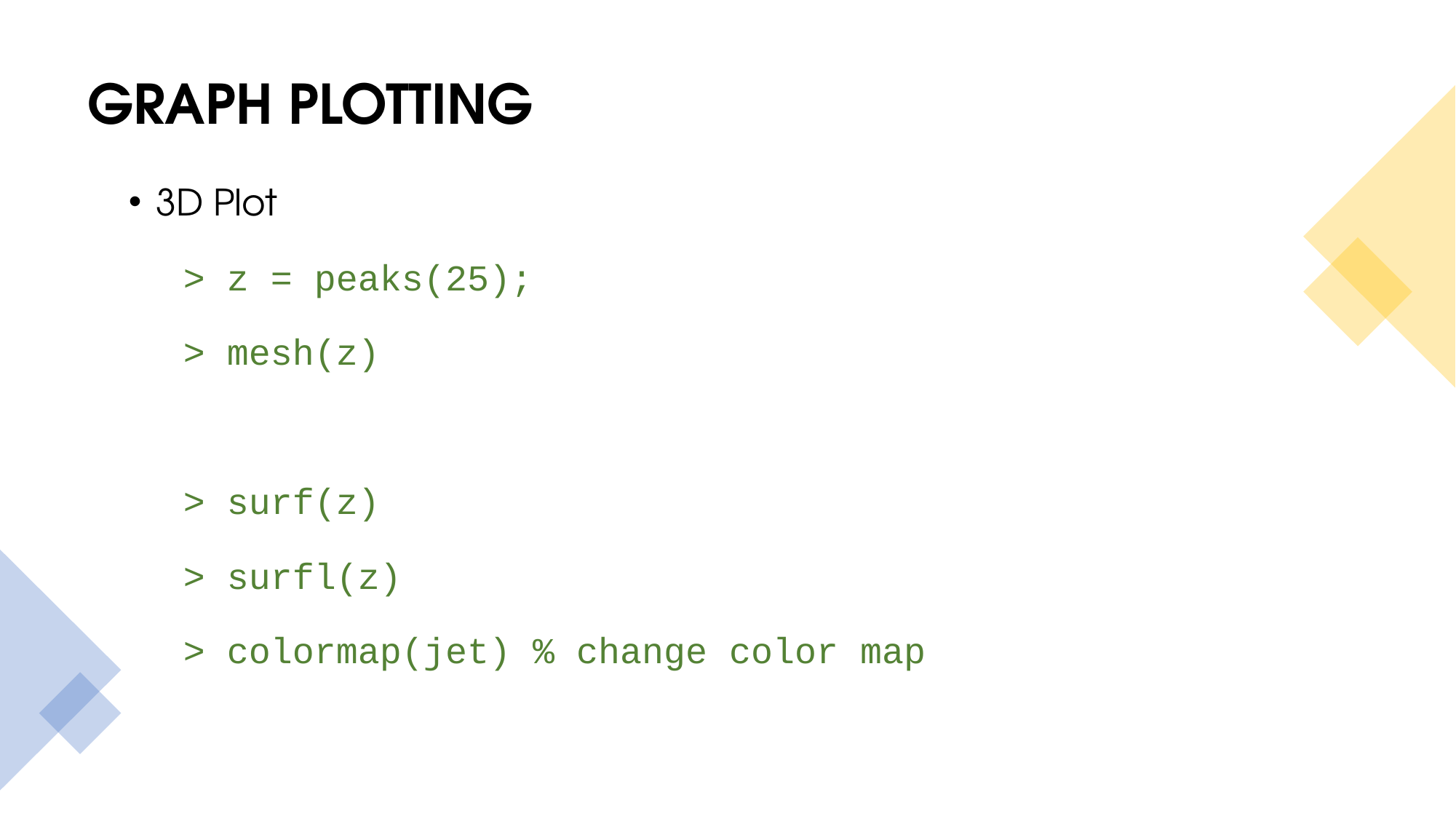

GRAPH PLOTTING
3D Plot
> z = peaks(25);
> mesh(z)

> surf(z)
> surfl(z)
> colormap(jet) % change color map